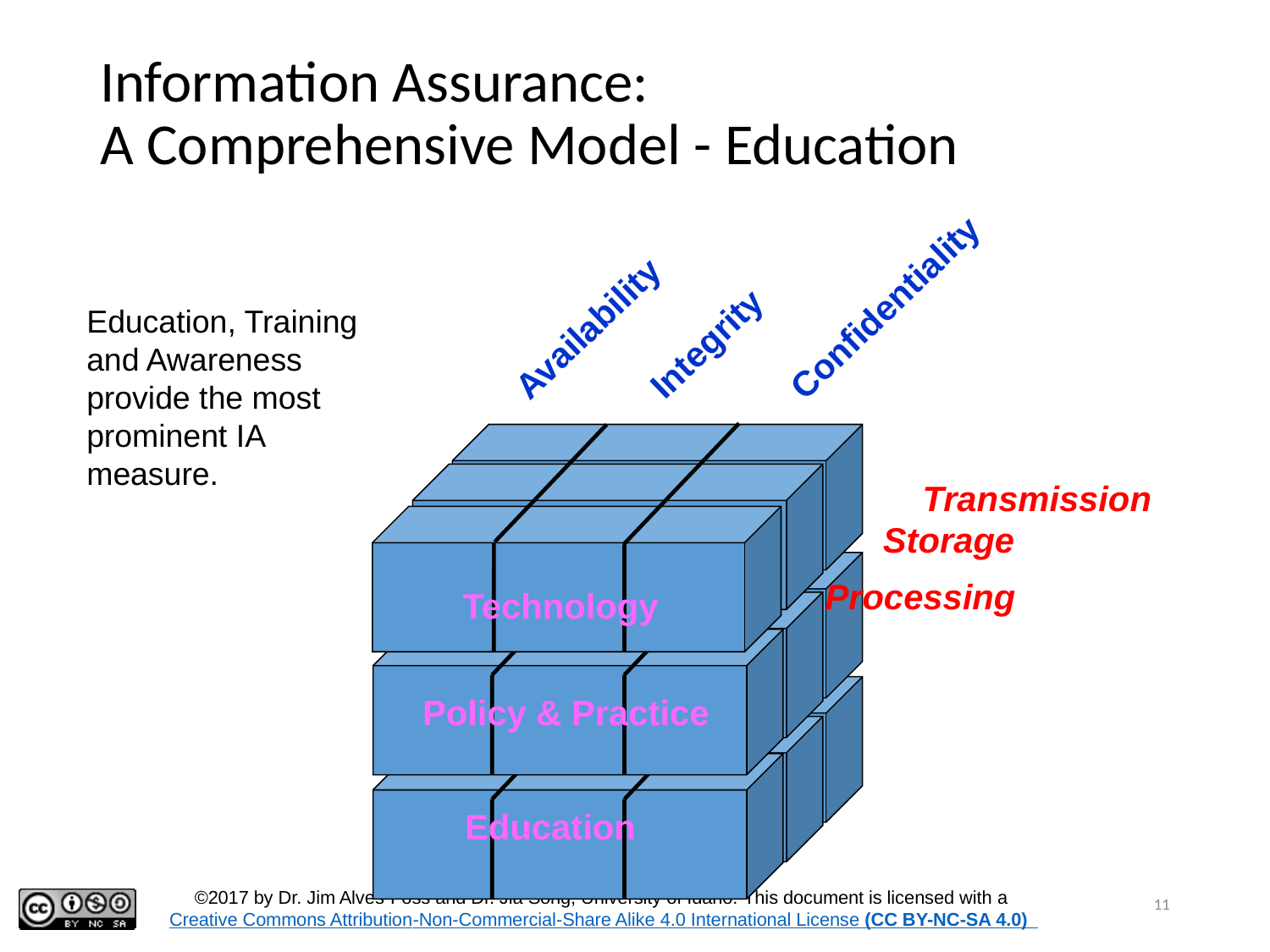

# Information Assurance: A Comprehensive Model - Education
Confidentiality
Availability

Education, Training and Awareness provide the most prominent IA measure.
Integrity

Transmission

Storage

Processing

Policy & Practice
Technology

Education
11